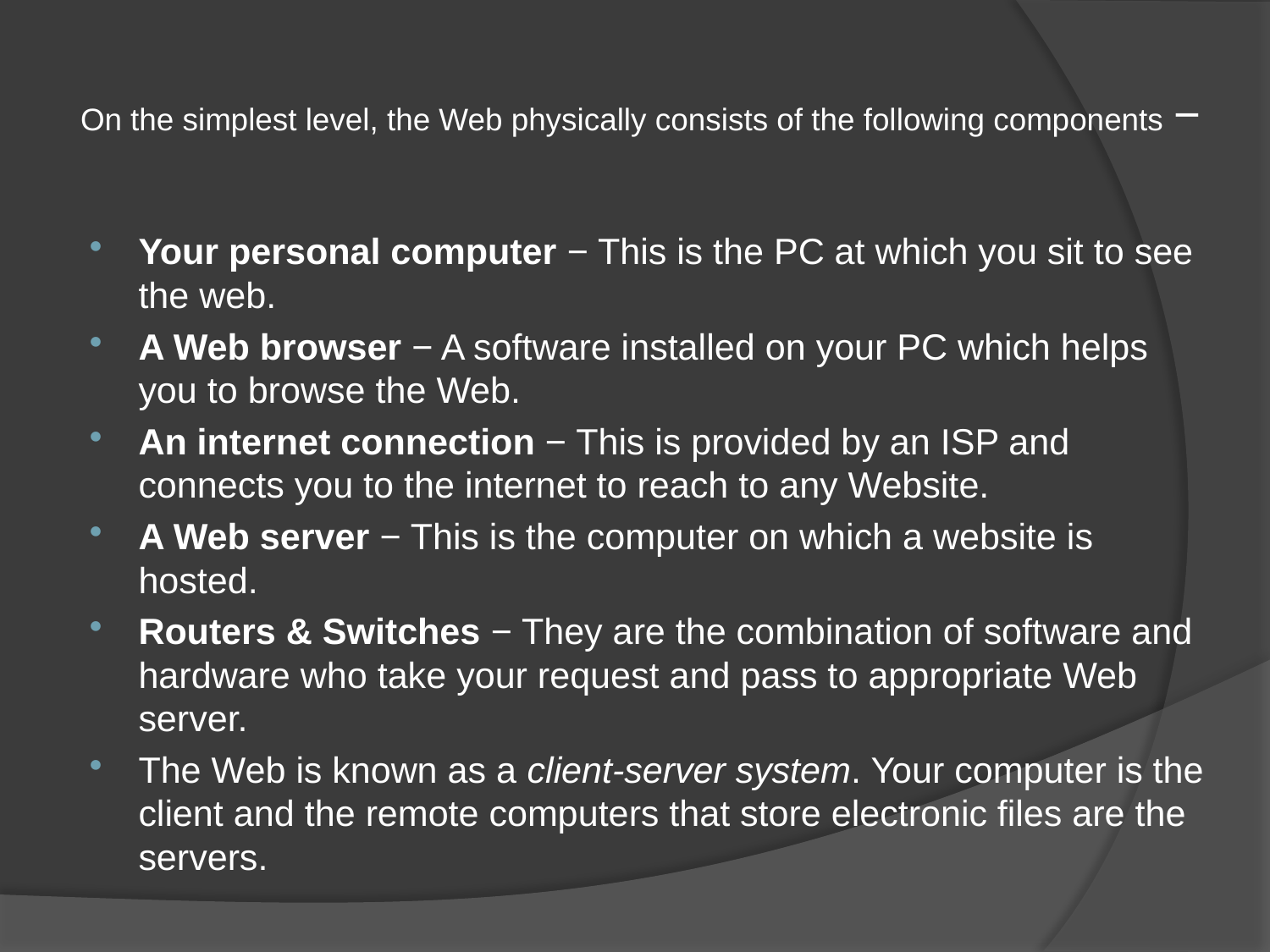

# On the simplest level, the Web physically consists of the following components −
Your personal computer − This is the PC at which you sit to see the web.
A Web browser − A software installed on your PC which helps you to browse the Web.
An internet connection − This is provided by an ISP and connects you to the internet to reach to any Website.
A Web server − This is the computer on which a website is hosted.
Routers & Switches − They are the combination of software and hardware who take your request and pass to appropriate Web server.
The Web is known as a client-server system. Your computer is the client and the remote computers that store electronic files are the servers.